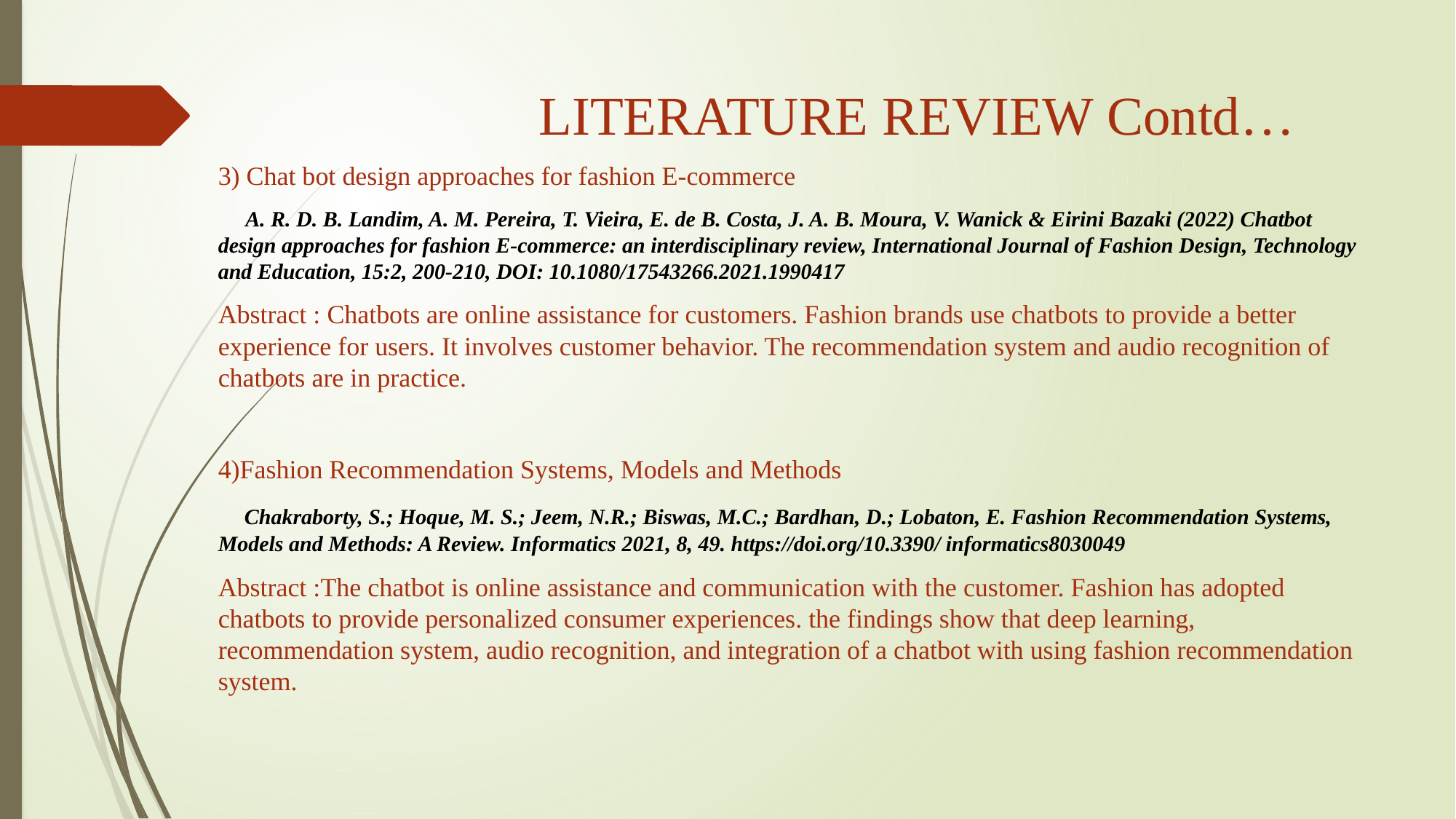

# LITERATURE REVIEW Contd…
3) Chat bot design approaches for fashion E-commerce
     A. R. D. B. Landim, A. M. Pereira, T. Vieira, E. de B. Costa, J. A. B. Moura, V. Wanick & Eirini Bazaki (2022) Chatbot design approaches for fashion E-commerce: an interdisciplinary review, International Journal of Fashion Design, Technology and Education, 15:2, 200-210, DOI: 10.1080/17543266.2021.1990417
Abstract : Chatbots are online assistance for customers. Fashion brands use chatbots to provide a better experience for users. It involves customer behavior. The recommendation system and audio recognition of chatbots are in practice.

4)Fashion Recommendation Systems, Models and Methods
    Chakraborty, S.; Hoque, M. S.; Jeem, N.R.; Biswas, M.C.; Bardhan, D.; Lobaton, E. Fashion Recommendation Systems, Models and Methods: A Review. Informatics 2021, 8, 49. https://doi.org/10.3390/ informatics8030049
Abstract :The chatbot is online assistance and communication with the customer. Fashion has adopted chatbots to provide personalized consumer experiences. the findings show that deep learning, recommendation system, audio recognition, and integration of a chatbot with using fashion recommendation system.